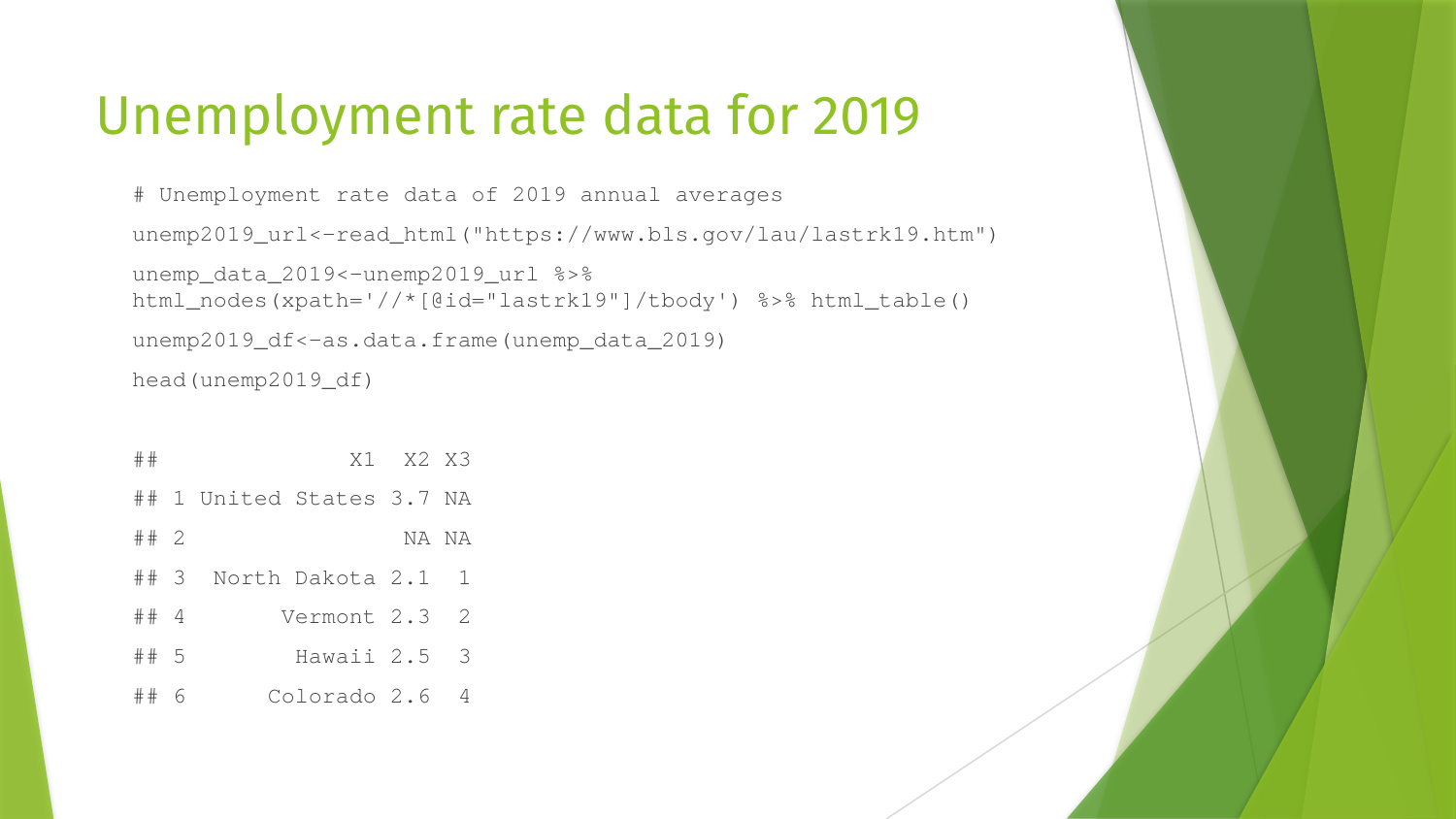

# Unemployment rate data for 2019
# Unemployment rate data of 2019 annual averages
unemp2019_url<-read_html("https://www.bls.gov/lau/lastrk19.htm")
unemp_data_2019<-unemp2019_url %>% html_nodes(xpath='//*[@id="lastrk19"]/tbody') %>% html_table()
unemp2019_df<-as.data.frame(unemp_data_2019)
head(unemp2019_df)

##              X1  X2 X3
## 1 United States 3.7 NA
## 2                NA NA
## 3  North Dakota 2.1  1
## 4       Vermont 2.3  2
## 5        Hawaii 2.5  3
## 6      Colorado 2.6  4